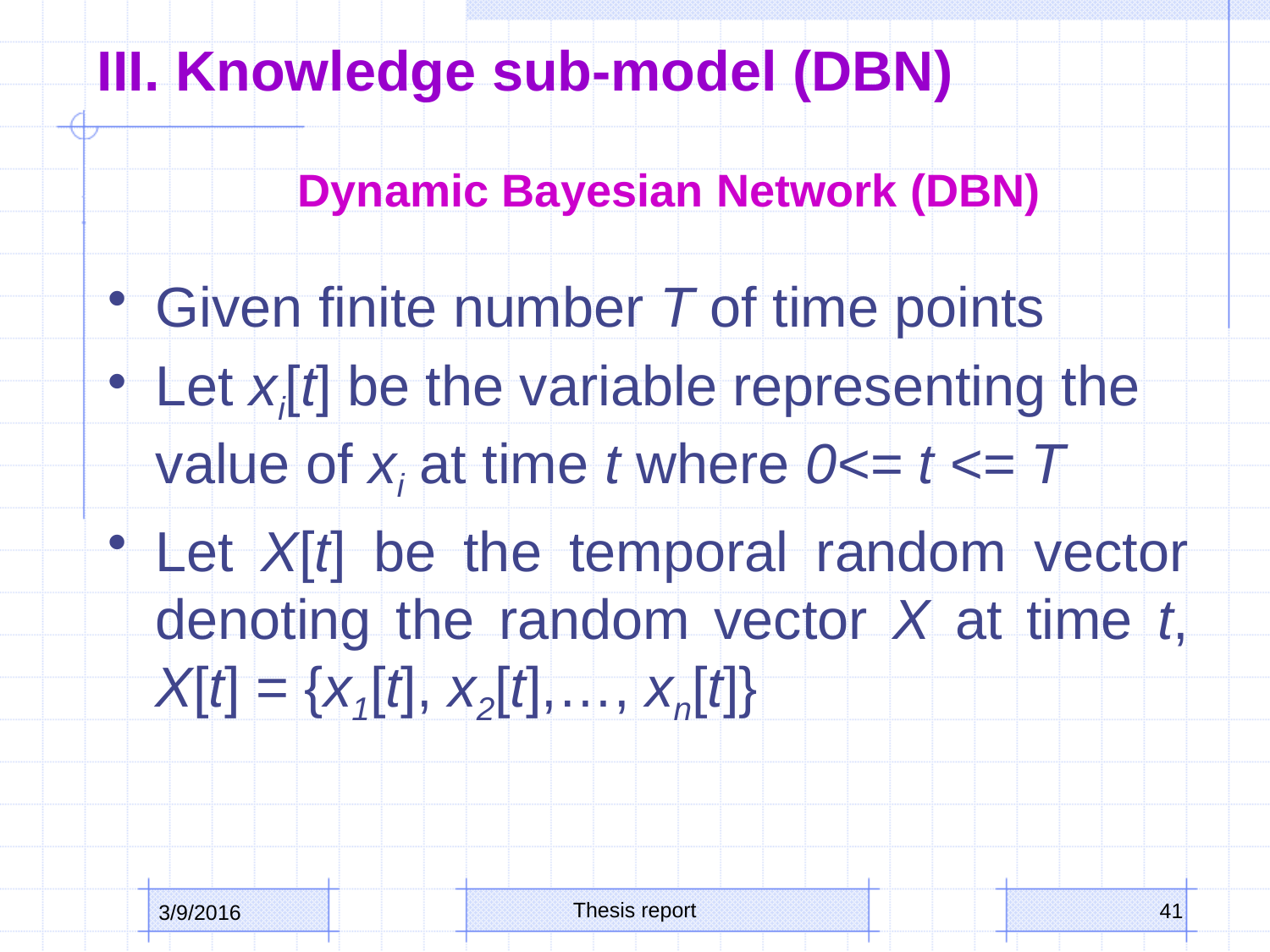

# III. Knowledge sub-model (DBN)
Dynamic Bayesian Network (DBN)
Given finite number T of time points
Let xi[t] be the variable representing the value of xi at time t where 0<= t <= T
Let X[t] be the temporal random vector denoting the random vector X at time t, X[t] = {x1[t], x2[t],…, xn[t]}
Thesis report
41
3/9/2016